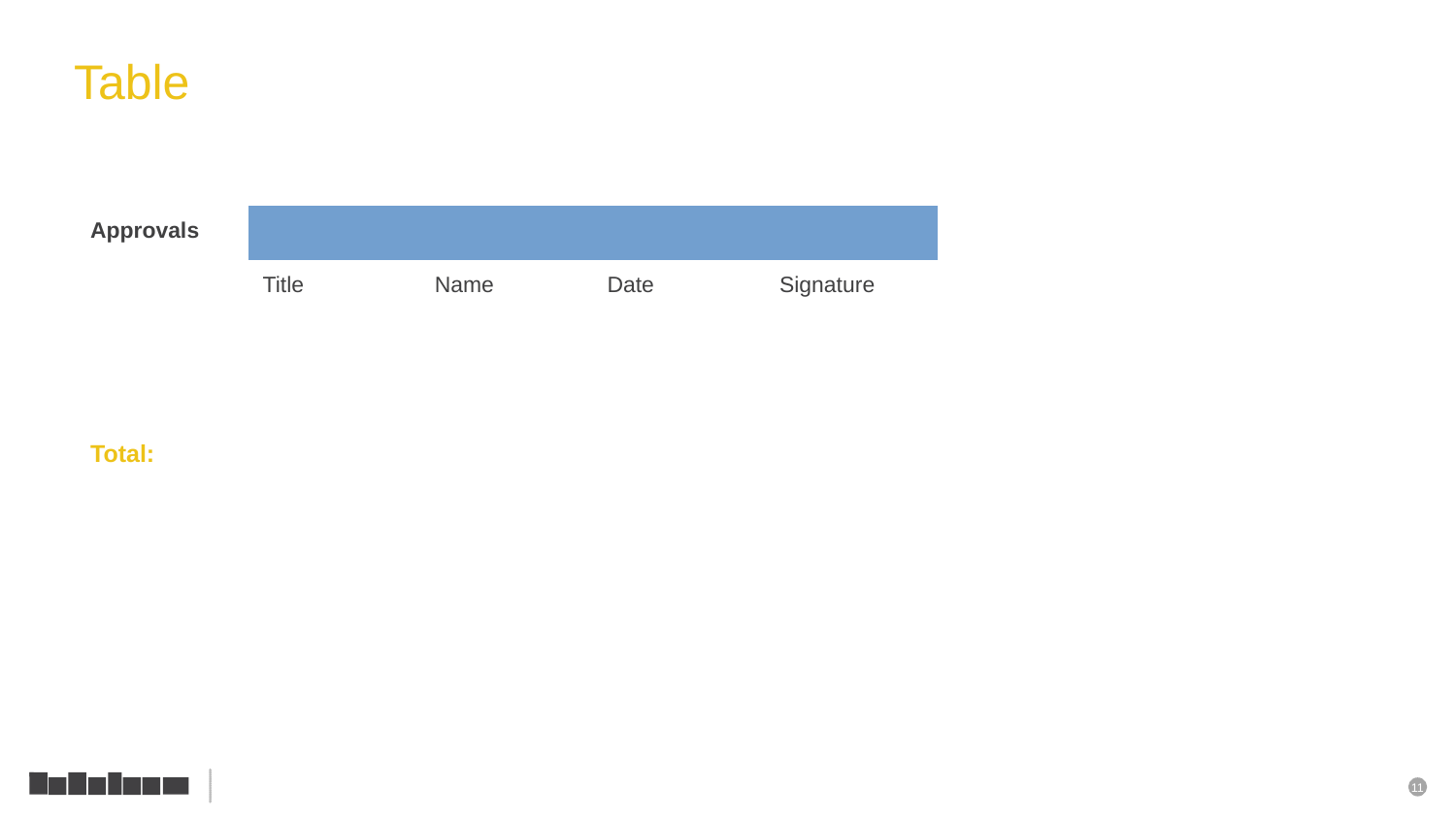

Table
| Approvals |
| --- |
|  | Title | Name | Date | Signature |
| Writen by |  |  |  |  |
| Approved by |  |  |  |  |
| Total: |  |  |  |  |

11